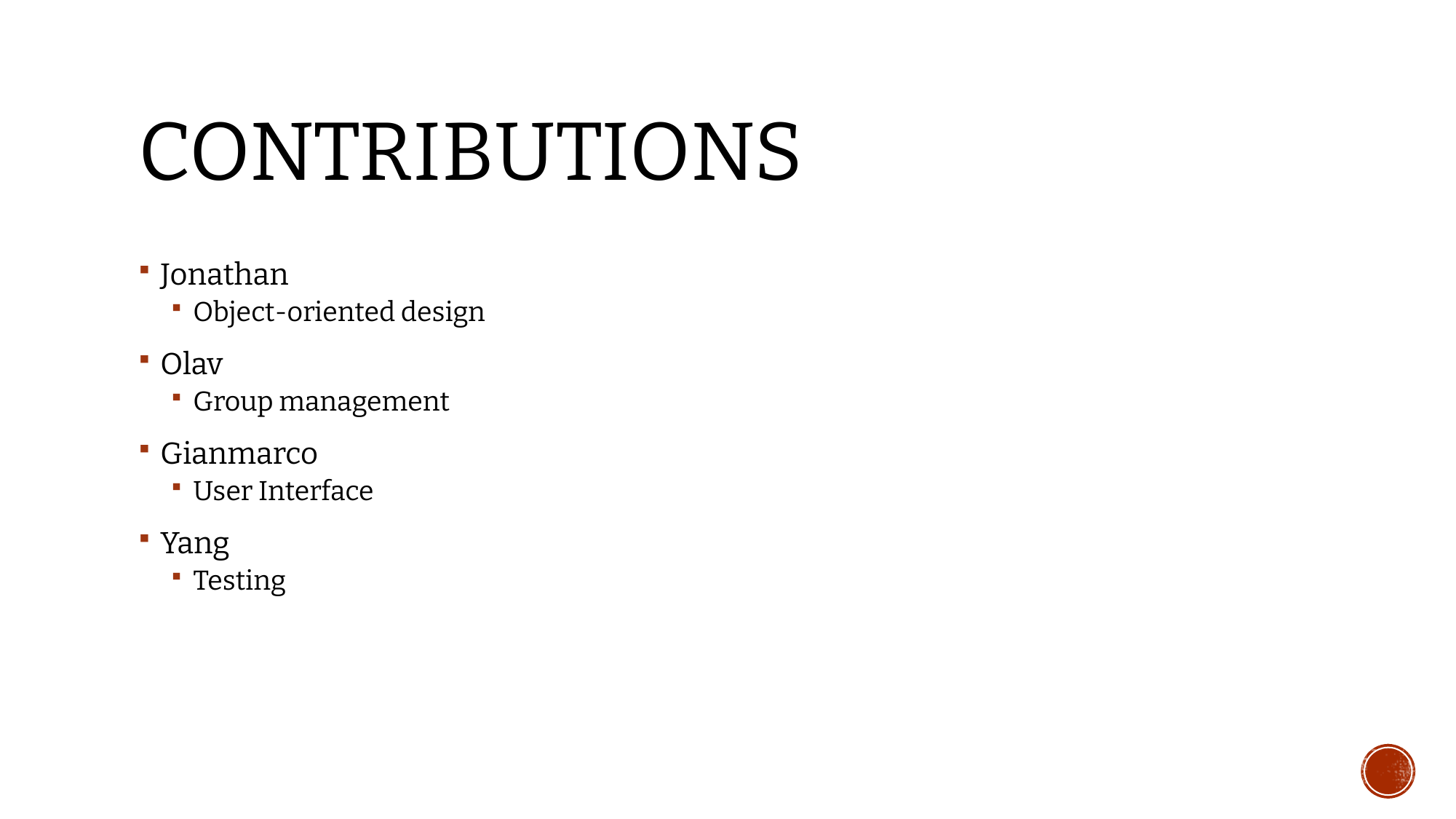

# Contributions
Jonathan
Object-oriented design
Olav
Group management
Gianmarco
User Interface
Yang
Testing